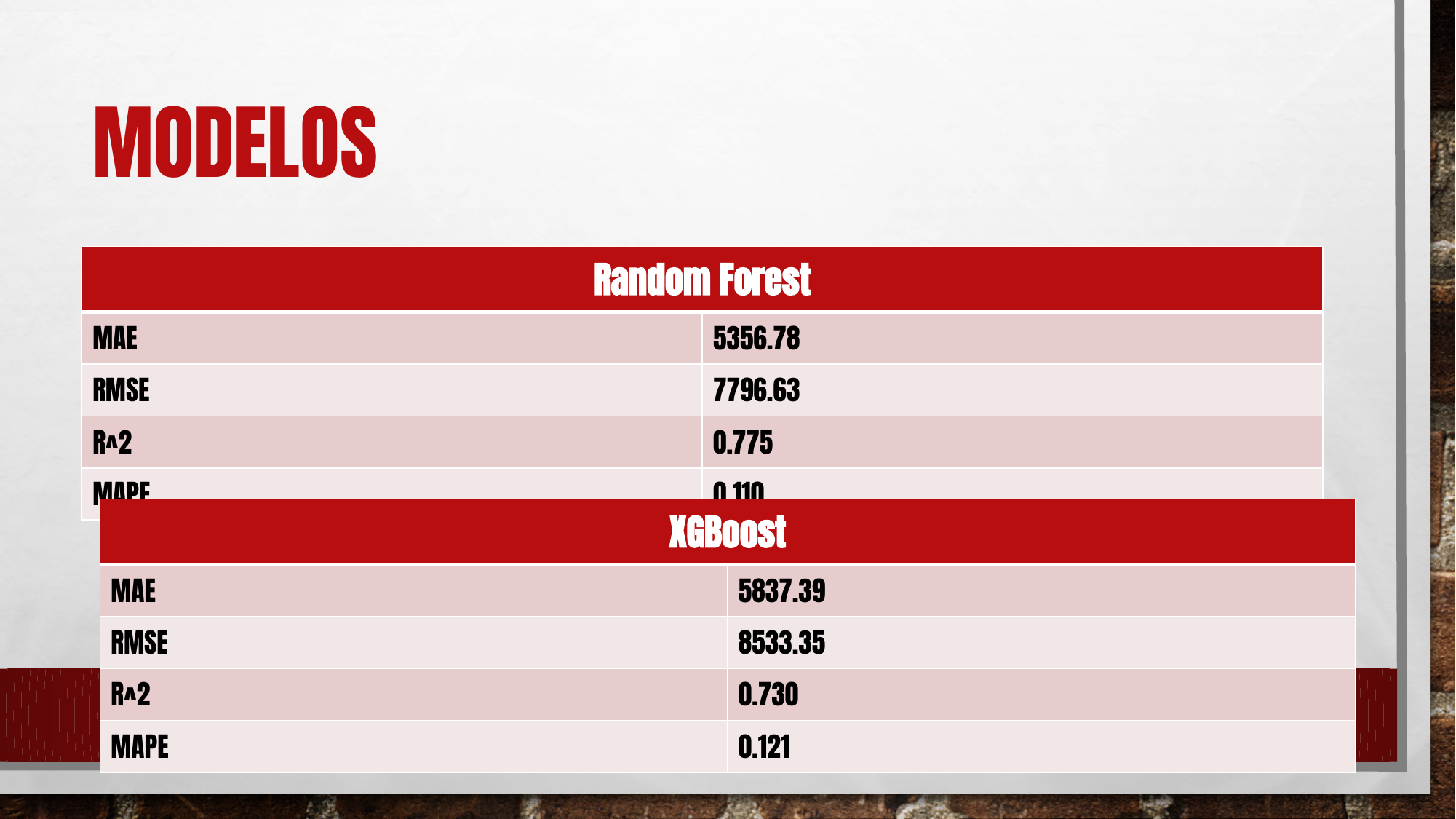

# Modelos
| Random Forest |  |
| --- | --- |
| MAE | 5356.78 |
| RMSE | 7796.63 |
| R^2 | 0.775 |
| MAPE | 0.110 |
| XGBoost |  |
| --- | --- |
| MAE | 5837.39 |
| RMSE | 8533.35 |
| R^2 | 0.730 |
| MAPE | 0.121 |